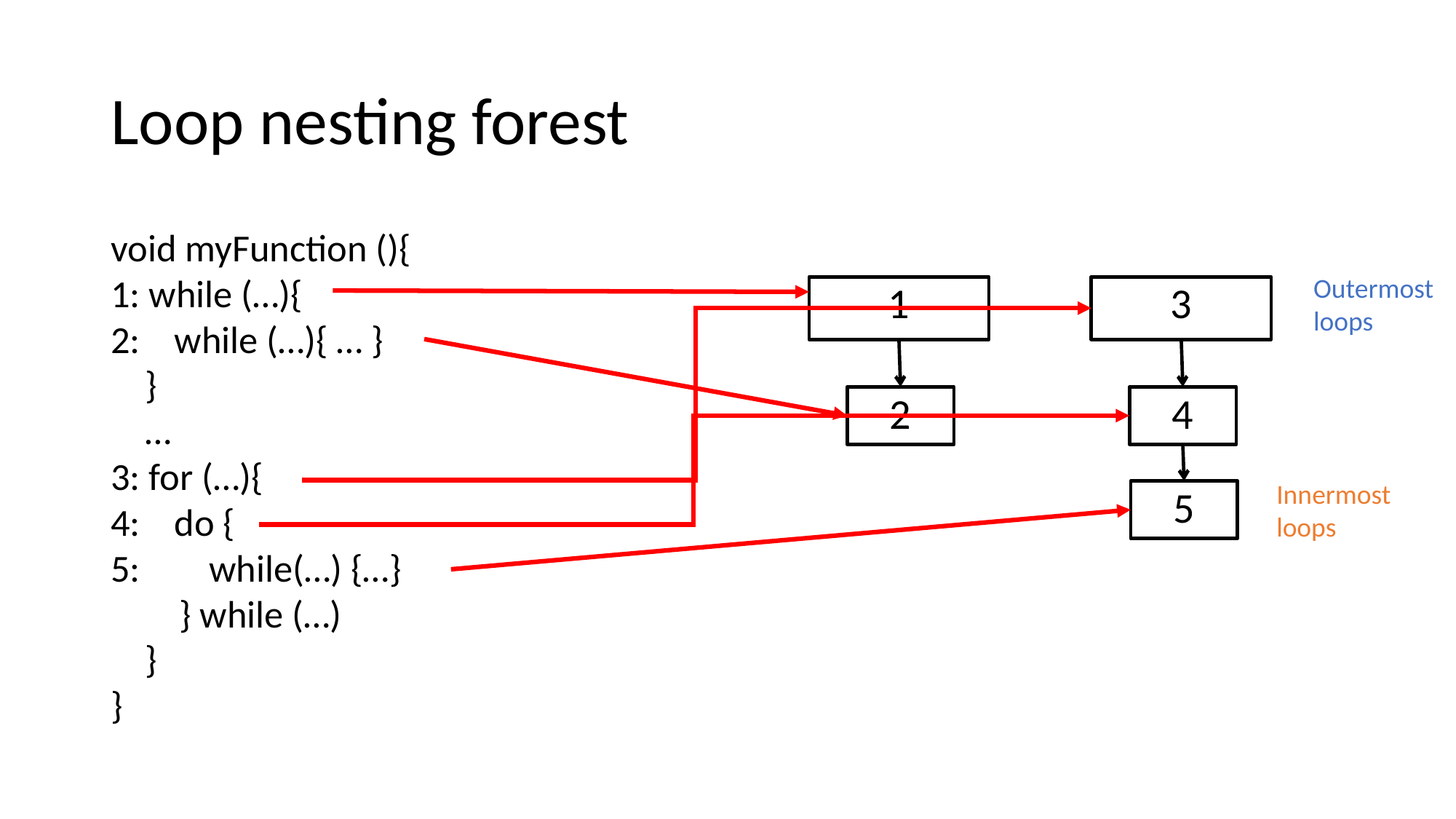

# Loop nesting forest
void myFunction (){
1: while (…){
2:    while (…){ … }
    }
    …
3: for (…){
4:    do {
5: 	while(…) {…}
        } while (…)
    }
}
Outermost
loops
1
3
2
4
Innermost
loops
5